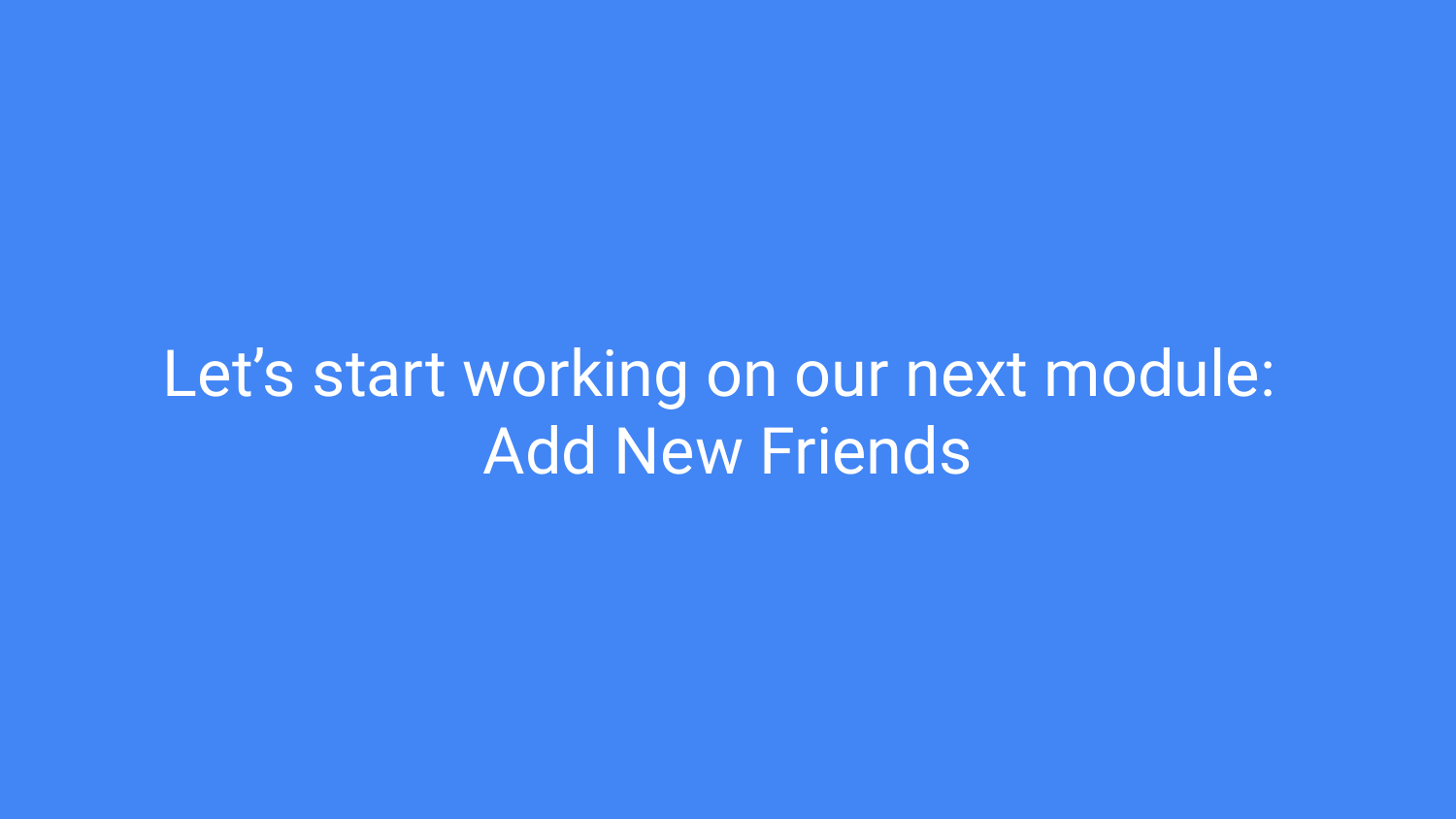

# Let’s start working on our next module:
Add New Friends